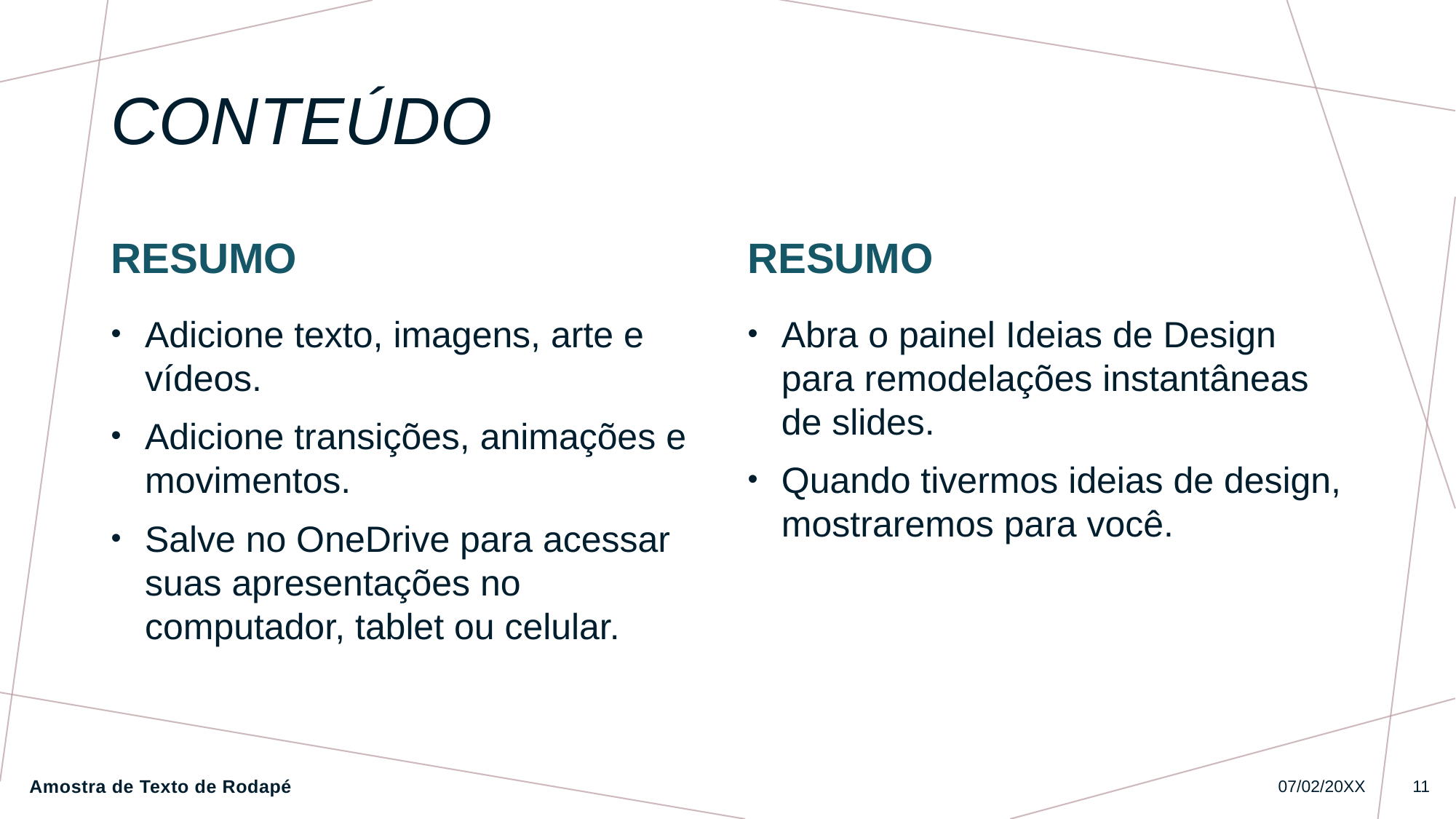

# Conteúdo
Resumo
RESUMO
Adicione texto, imagens, arte e vídeos.
Adicione transições, animações e movimentos.
Salve no OneDrive para acessar suas apresentações no computador, tablet ou celular.

Abra o painel Ideias de Design para remodelações instantâneas de slides.
Quando tivermos ideias de design, mostraremos para você.
Amostra de Texto de Rodapé
07/02/20XX
11